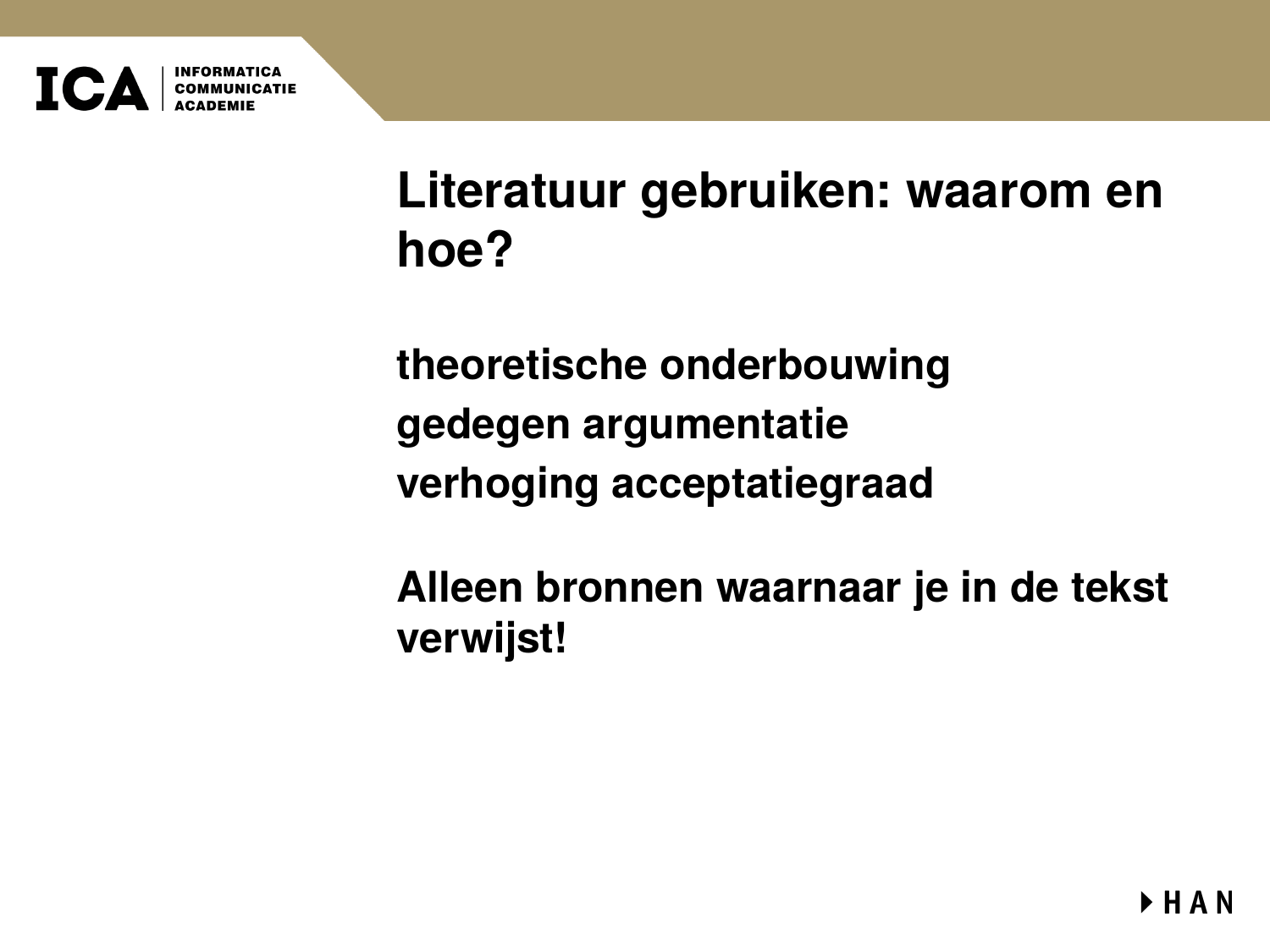

# Literatuur gebruiken: waarom en hoe?

theoretische onderbouwing
gedegen argumentatie
verhoging acceptatiegraad

Alleen bronnen waarnaar je in de tekst verwijst!